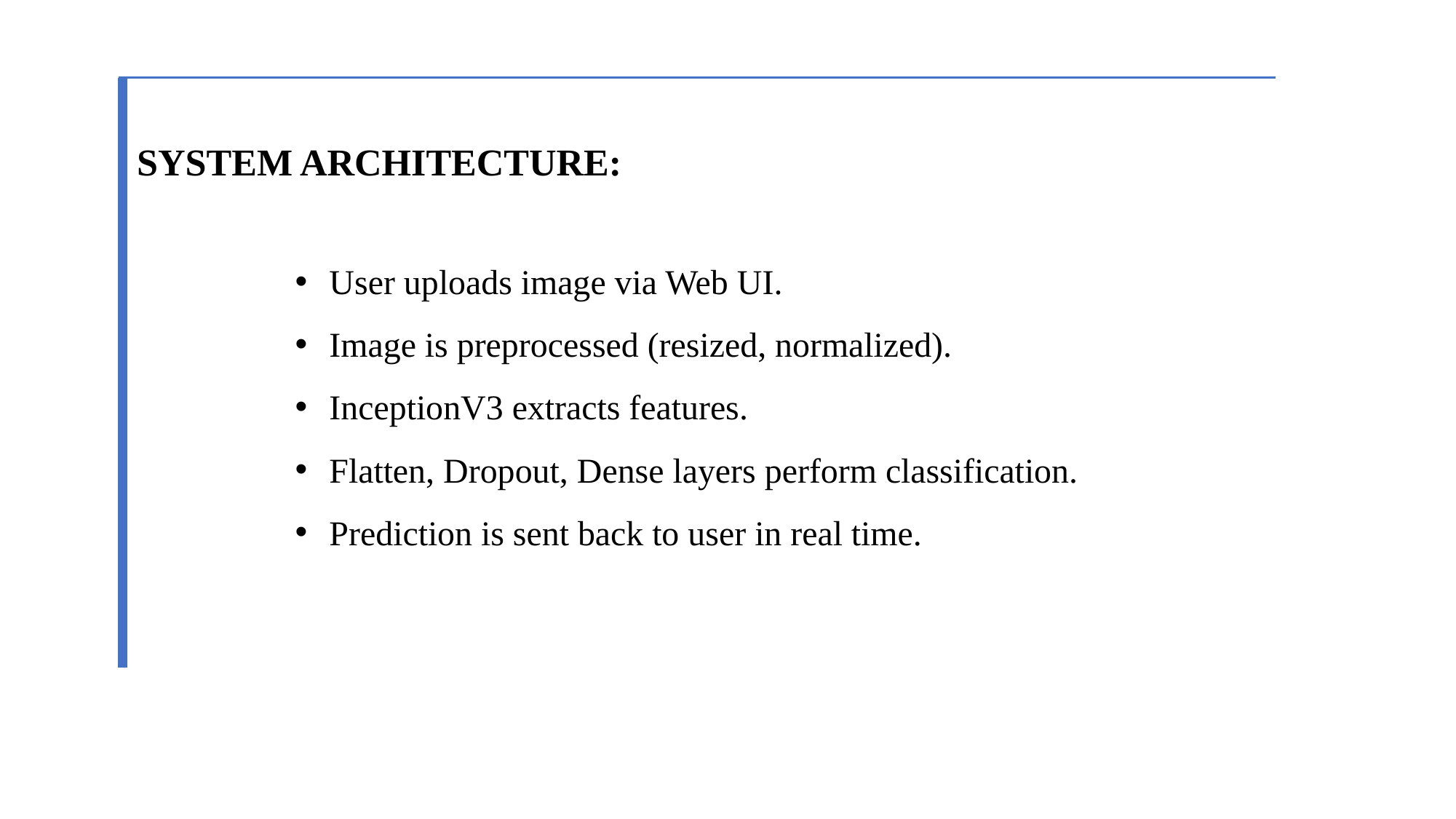

SYSTEM ARCHITECTURE:

User uploads image via Web UI.
Image is preprocessed (resized, normalized).
InceptionV3 extracts features.
Flatten, Dropout, Dense layers perform classification.
Prediction is sent back to user in real time.